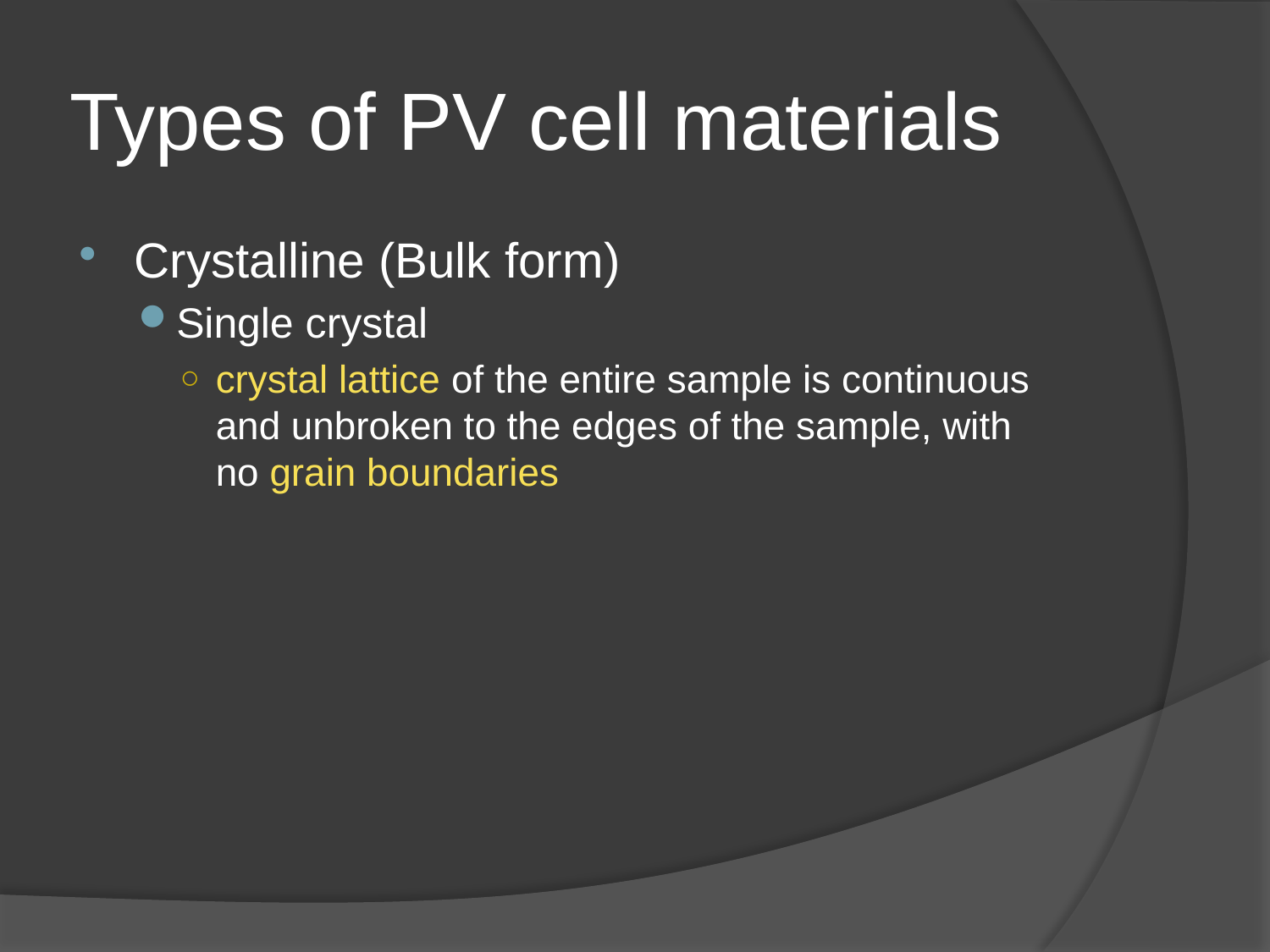

# Types of PV cell materials
Crystalline (Bulk form)
Single crystal
crystal lattice of the entire sample is continuous and unbroken to the edges of the sample, with no grain boundaries